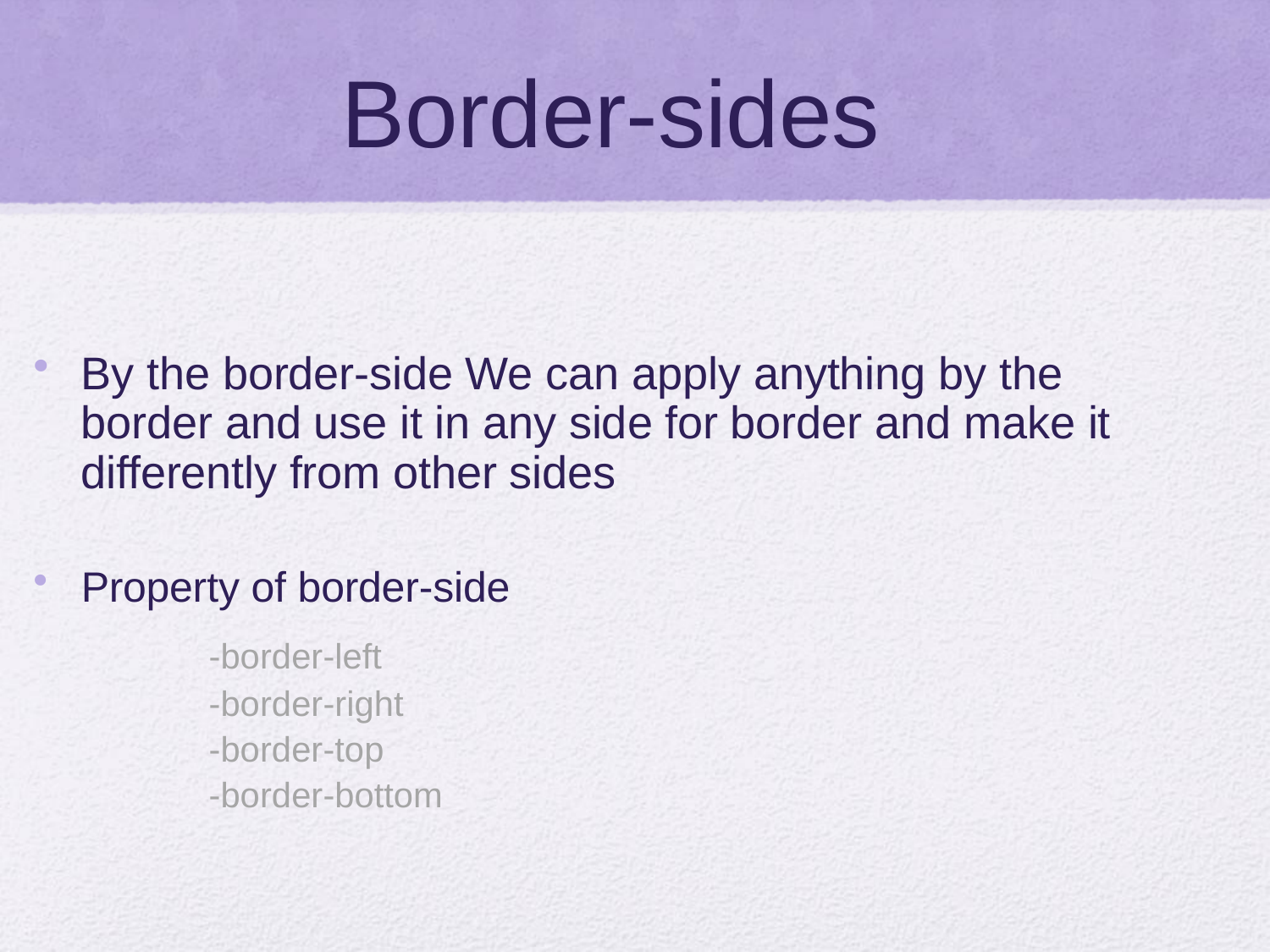

# Border-sides
By the border-side We can apply anything by the border and use it in any side for border and make it differently from other sides
Property of border-side
			-border-left
			-border-right
			-border-top
			-border-bottom